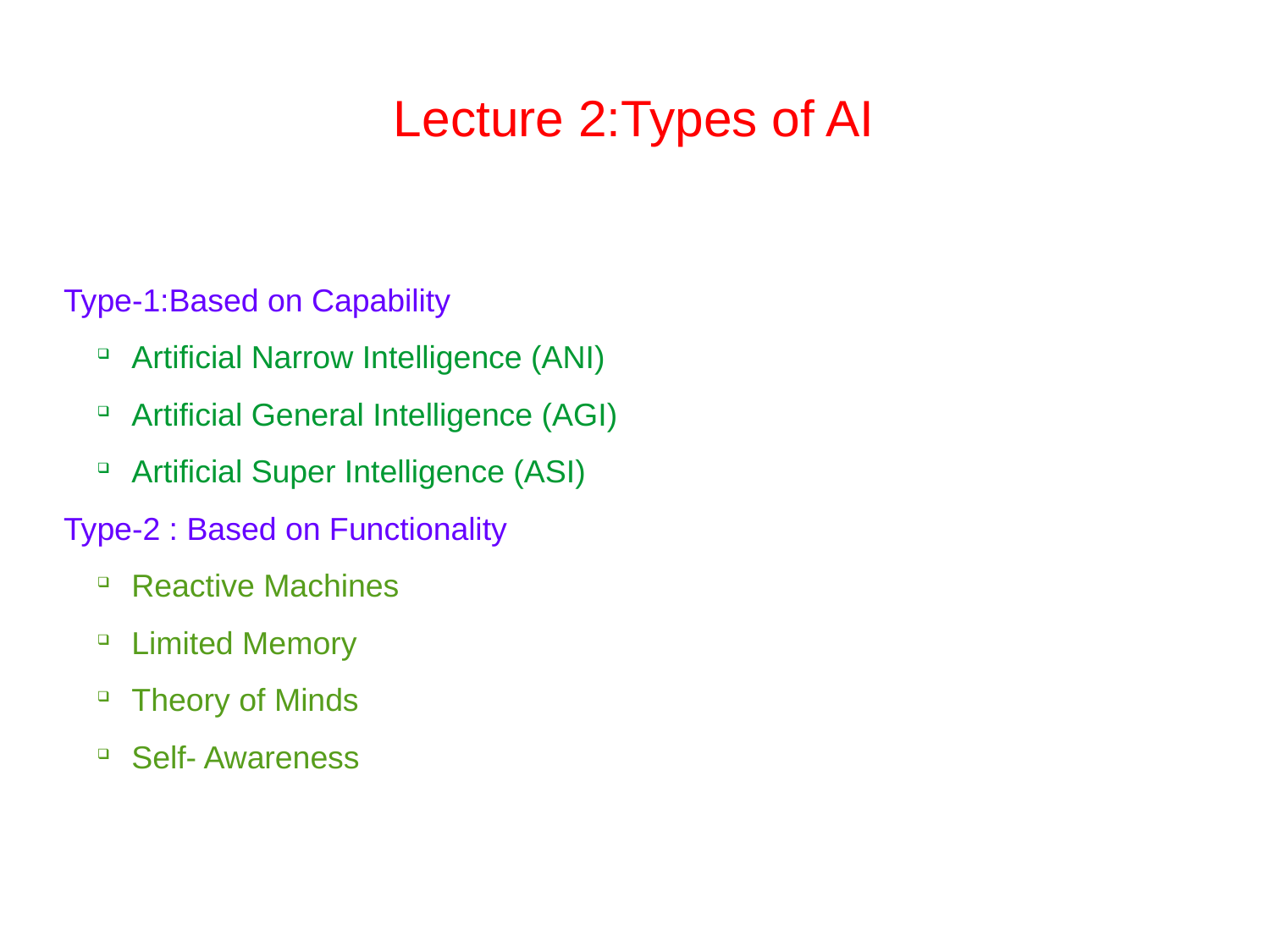

Lecture 2:Types of AI

Type-1:Based on Capability
Artificial Narrow Intelligence (ANI)
Artificial General Intelligence (AGI)
Artificial Super Intelligence (ASI)
Type-2 : Based on Functionality
Reactive Machines
Limited Memory
Theory of Minds
Self- Awareness